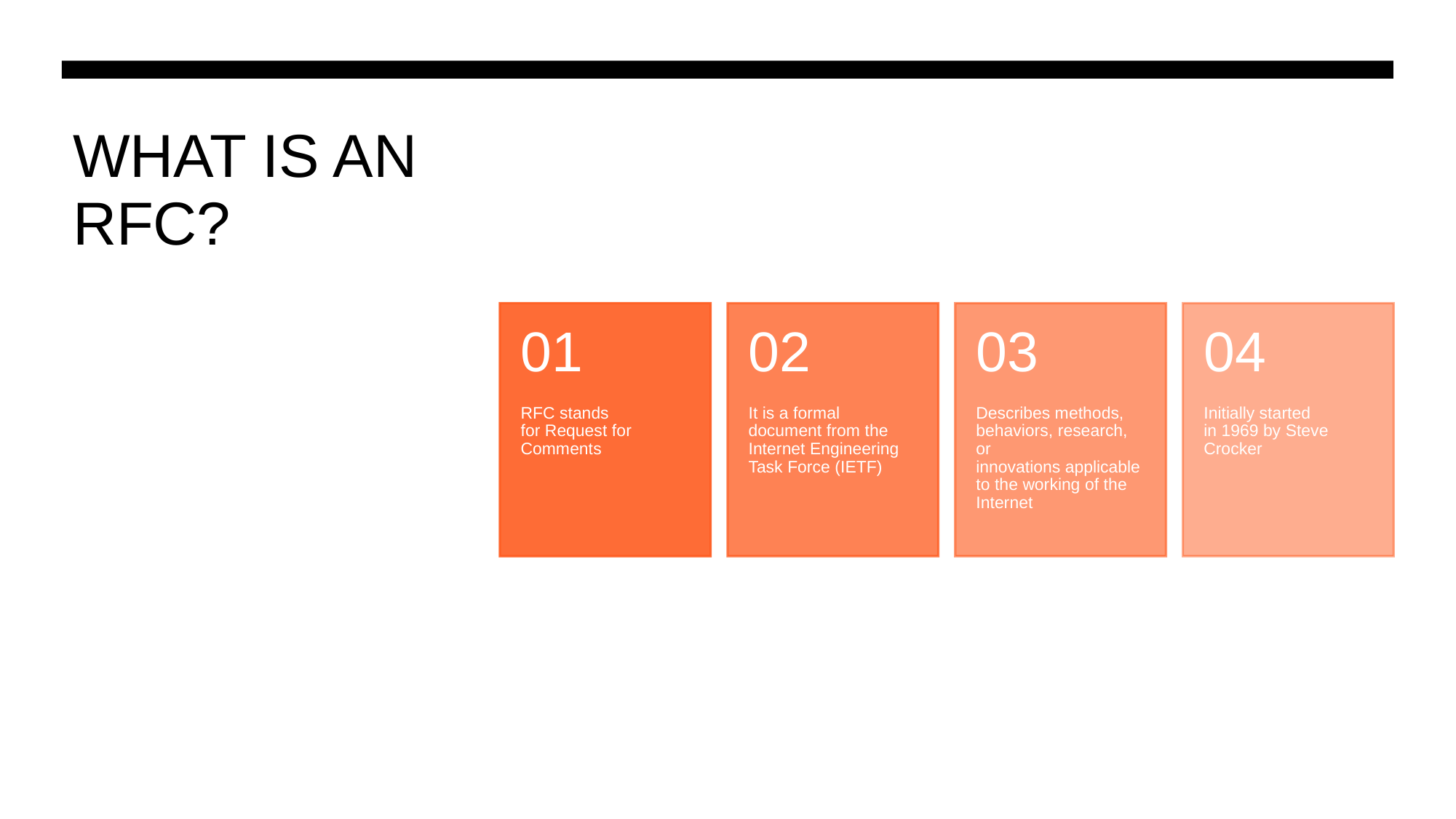

WHAT IS AN RFC?
RFC stands for Request for Comments​
01
It is a formal document from the Internet Engineering Task Force (IETF)​
02
Describes methods, behaviors, research, or innovations applicable to the working of the Internet​
03
Initially started in 1969 by Steve Crocker
04